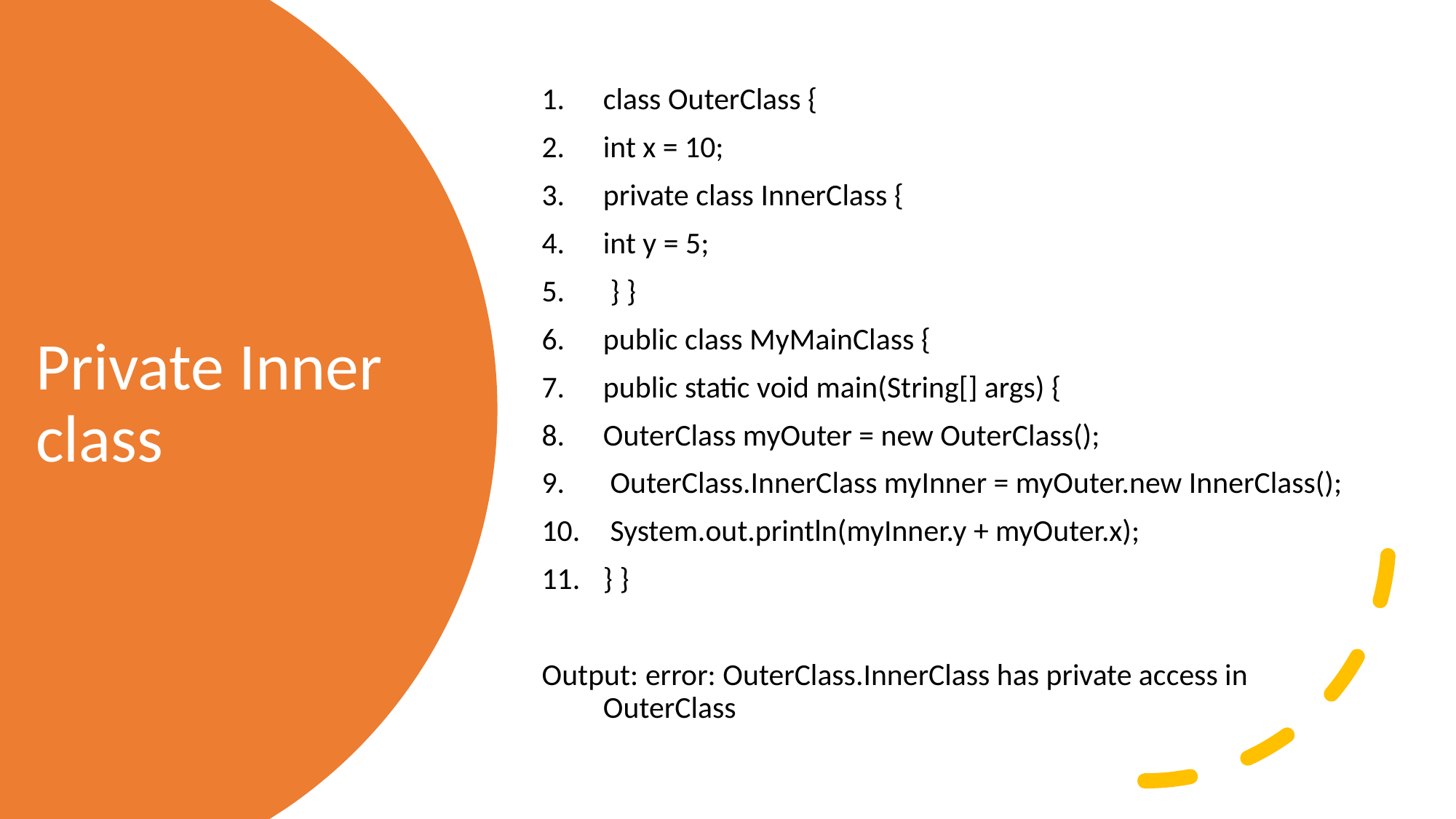

class OuterClass {
int x = 10;
private class InnerClass {
int y = 5;
 } }
public class MyMainClass {
public static void main(String[] args) {
OuterClass myOuter = new OuterClass();
 OuterClass.InnerClass myInner = myOuter.new InnerClass();
 System.out.println(myInner.y + myOuter.x);
} }

Output: error: OuterClass.InnerClass has private access in OuterClass
# Private Inner class